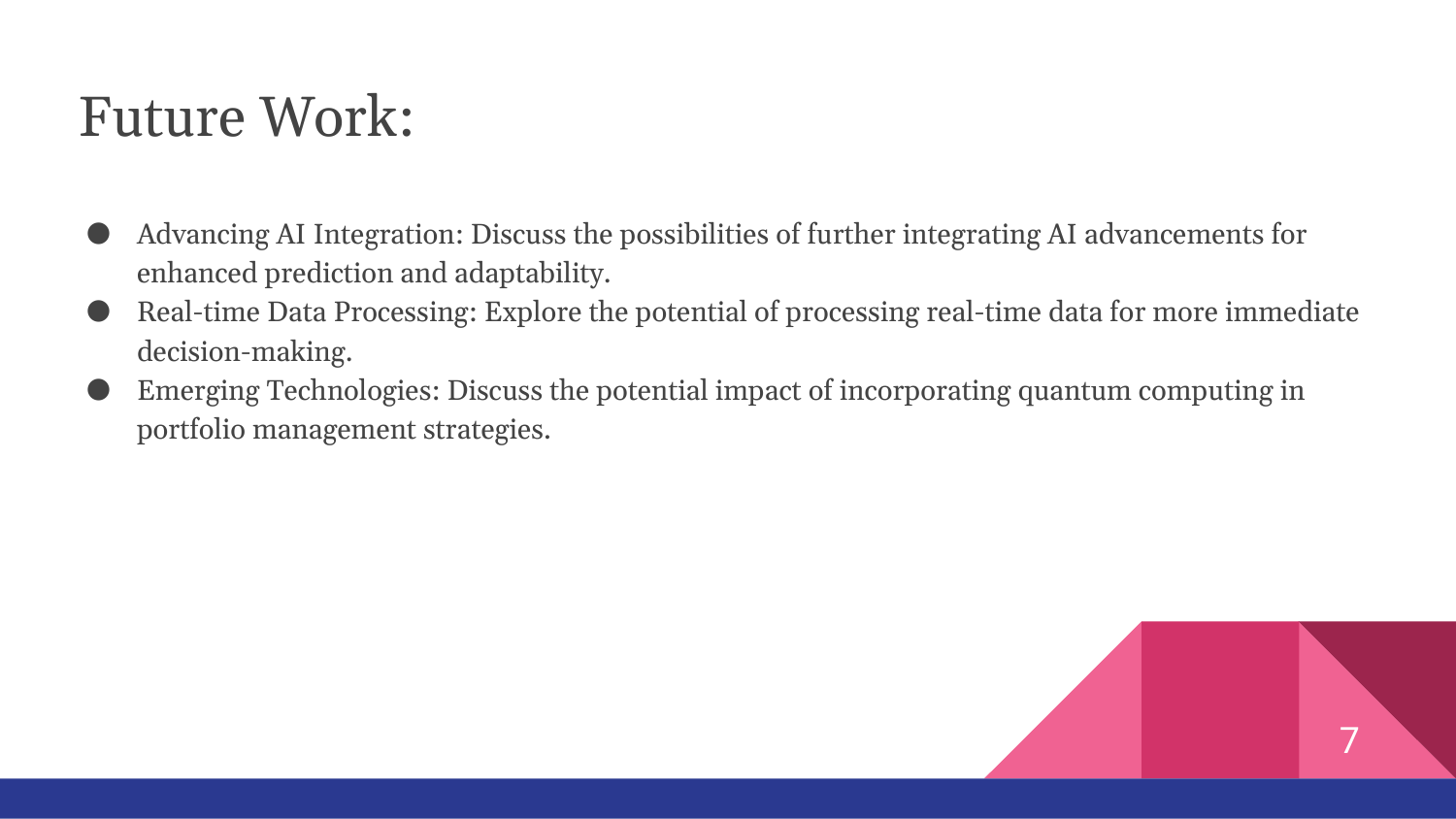

# Future Work:
Advancing AI Integration: Discuss the possibilities of further integrating AI advancements for enhanced prediction and adaptability.
Real-time Data Processing: Explore the potential of processing real-time data for more immediate decision-making.
Emerging Technologies: Discuss the potential impact of incorporating quantum computing in portfolio management strategies.

7